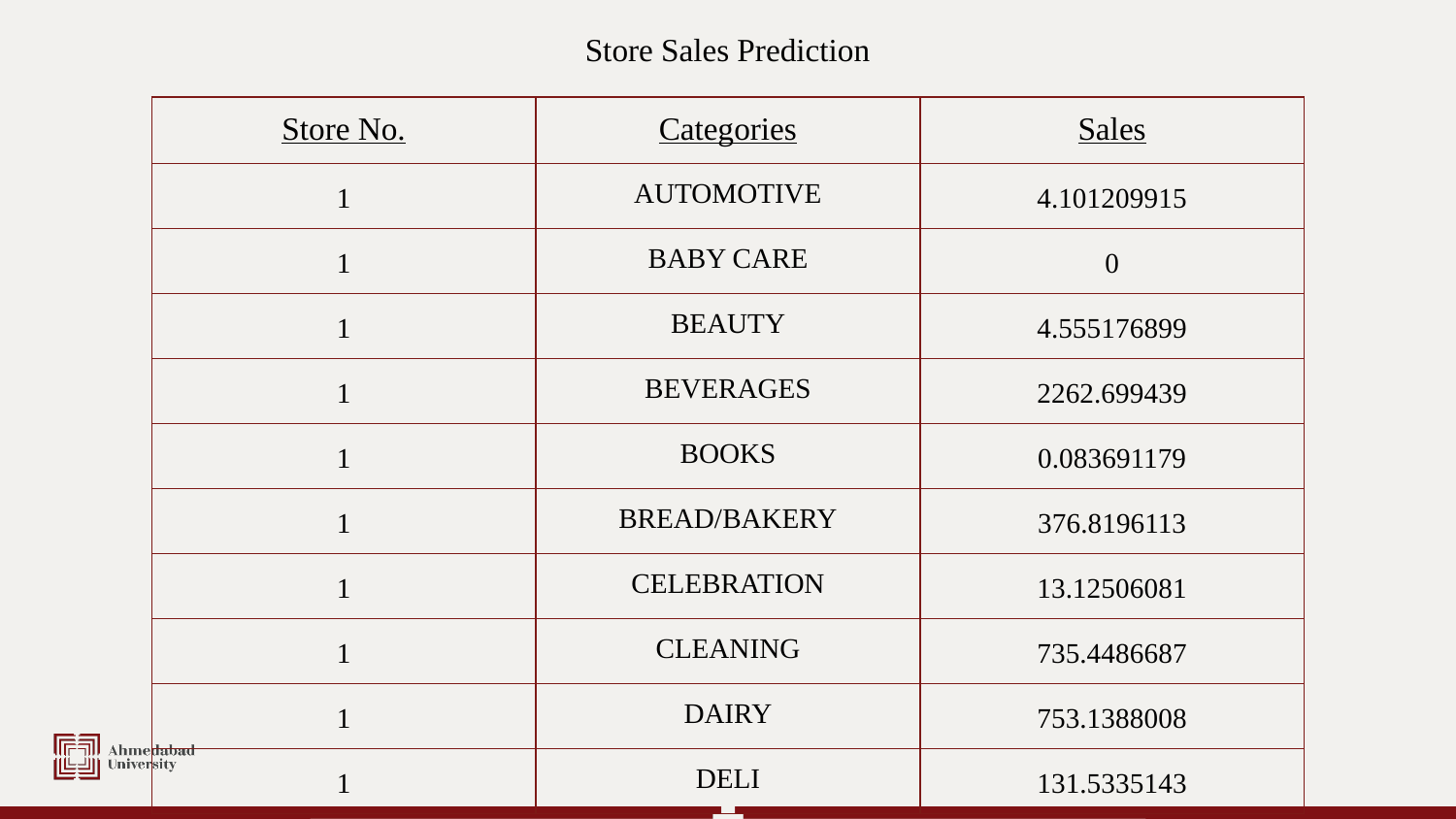

Store Sales Prediction
| Store No. | Categories | Sales |
| --- | --- | --- |
| 1 | AUTOMOTIVE | 4.101209915 |
| 1 | BABY CARE | 0 |
| 1 | BEAUTY | 4.555176899 |
| 1 | BEVERAGES | 2262.699439 |
| 1 | BOOKS | 0.083691179 |
| 1 | BREAD/BAKERY | 376.8196113 |
| 1 | CELEBRATION | 13.12506081 |
| 1 | CLEANING | 735.4486687 |
| 1 | DAIRY | 753.1388008 |
| 1 | DELI | 131.5335143 |